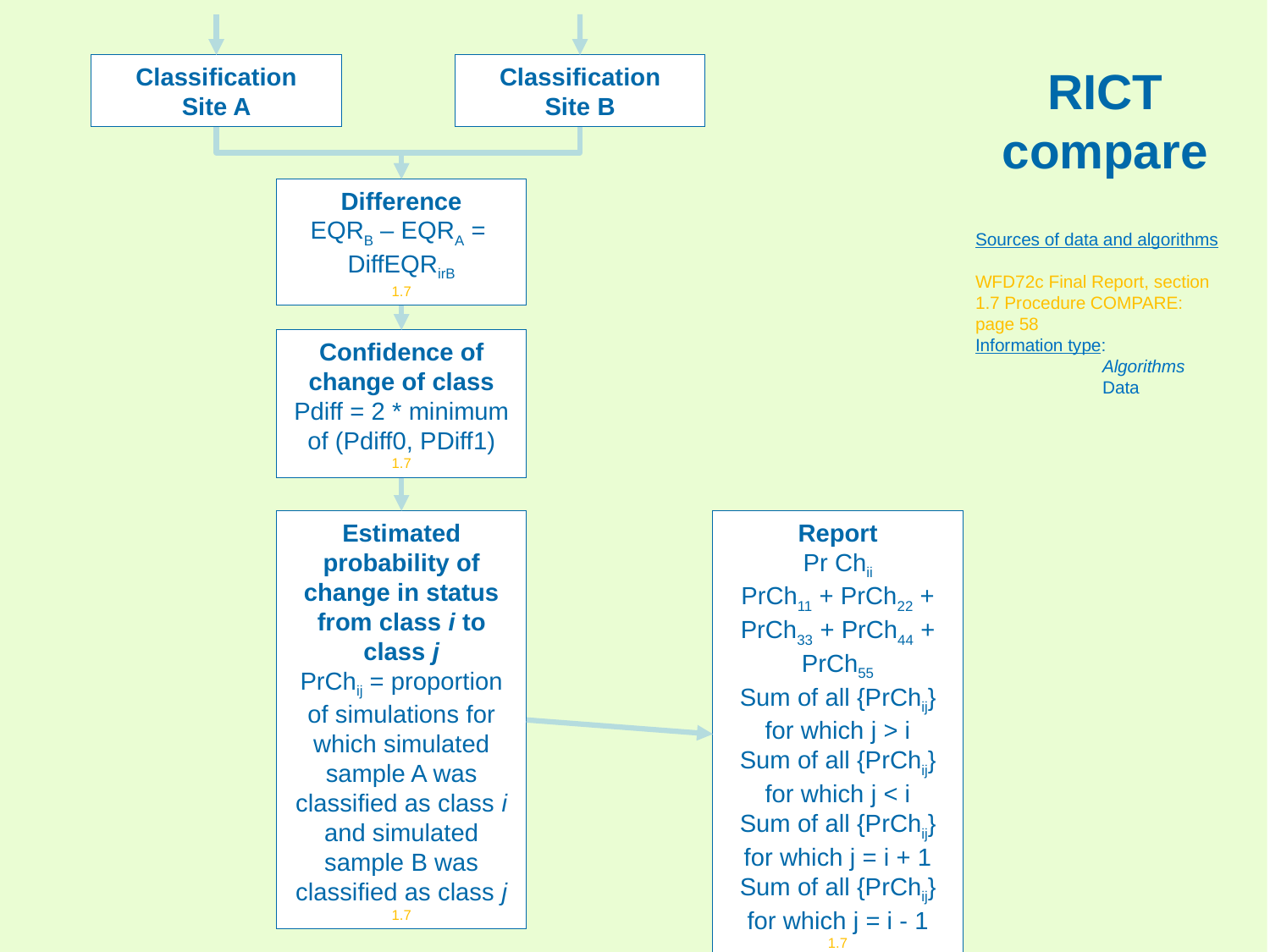

RICT compare
Classification
Site A
Classification
Site B
Difference
EQRB – EQRA =
DiffEQRirB
1.7
Sources of data and algorithms

WFD72c Final Report, section 1.7 Procedure COMPARE: page 58
Information type:
	Algorithms
	Data
Confidence of change of class
Pdiff = 2 * minimum of (Pdiff0, PDiff1)
1.7
Estimated probability of change in status from class i to class j
PrChij = proportion of simulations for which simulated sample A was classified as class i and simulated sample B was classified as class j
1.7
Report
Pr Chii
PrCh11 + PrCh22 + PrCh33 + PrCh44 + PrCh55
Sum of all {PrChij} for which j > i
Sum of all {PrChij} for which j < i
Sum of all {PrChij} for which j = i + 1
Sum of all {PrChij} for which j = i - 1
1.7